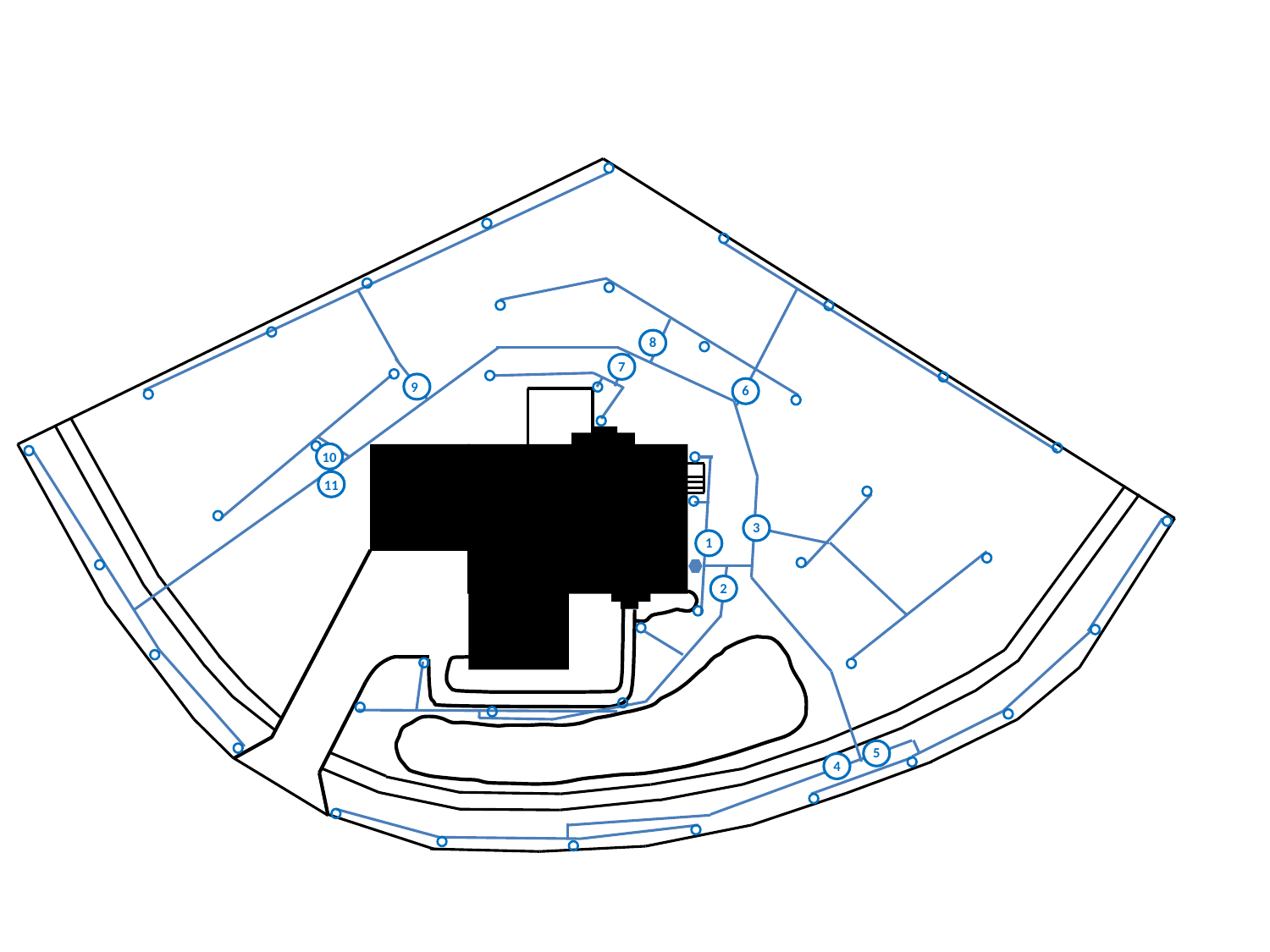

8

7

9

6

10

11

3

1

2

5

4